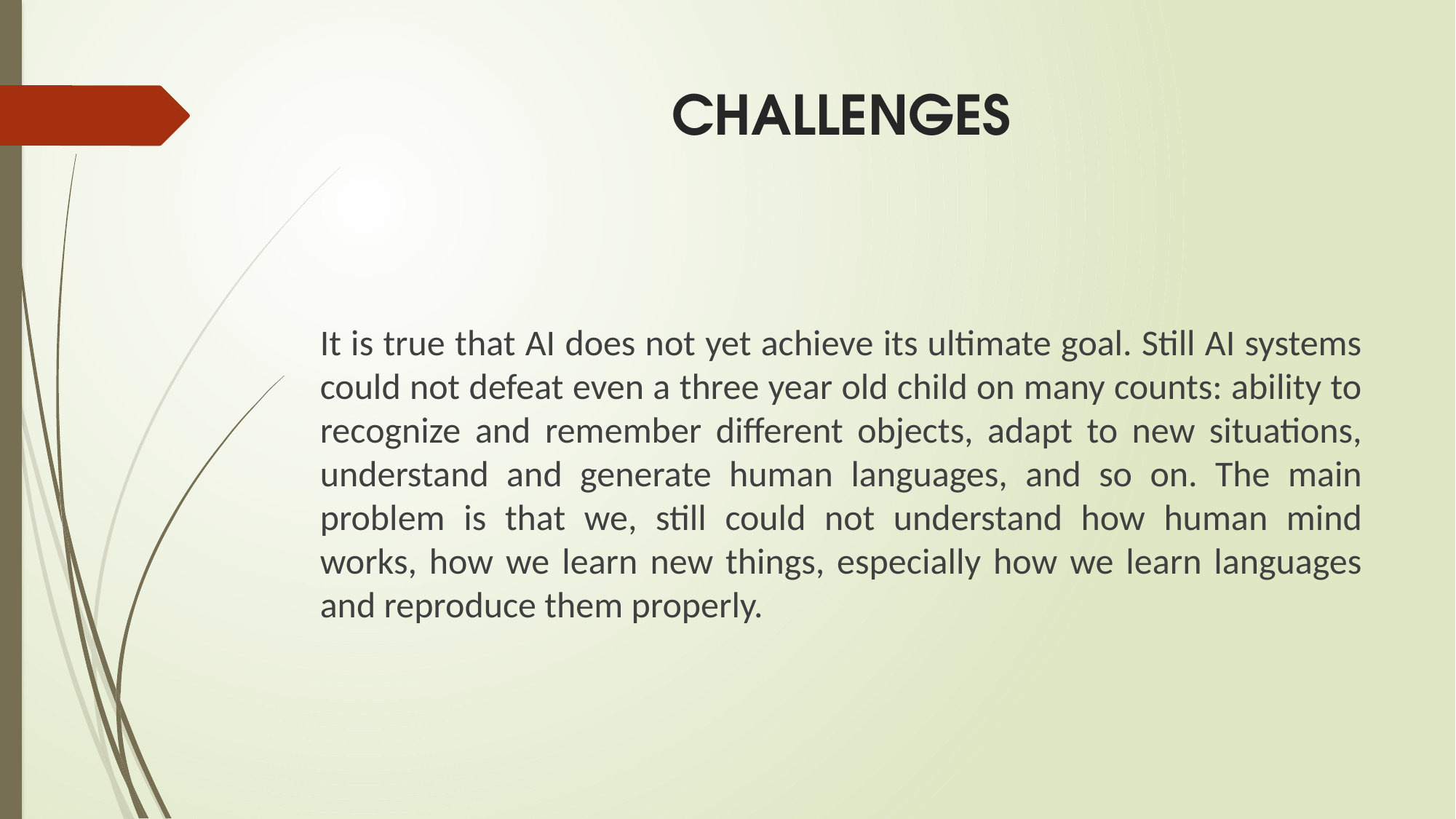

# CHALLENGES

It is true that AI does not yet achieve its ultimate goal. Still AI systems could not defeat even a three year old child on many counts: ability to recognize and remember different objects, adapt to new situations, understand and generate human languages, and so on. The main problem is that we, still could not understand how human mind works, how we learn new things, especially how we learn languages and reproduce them properly.